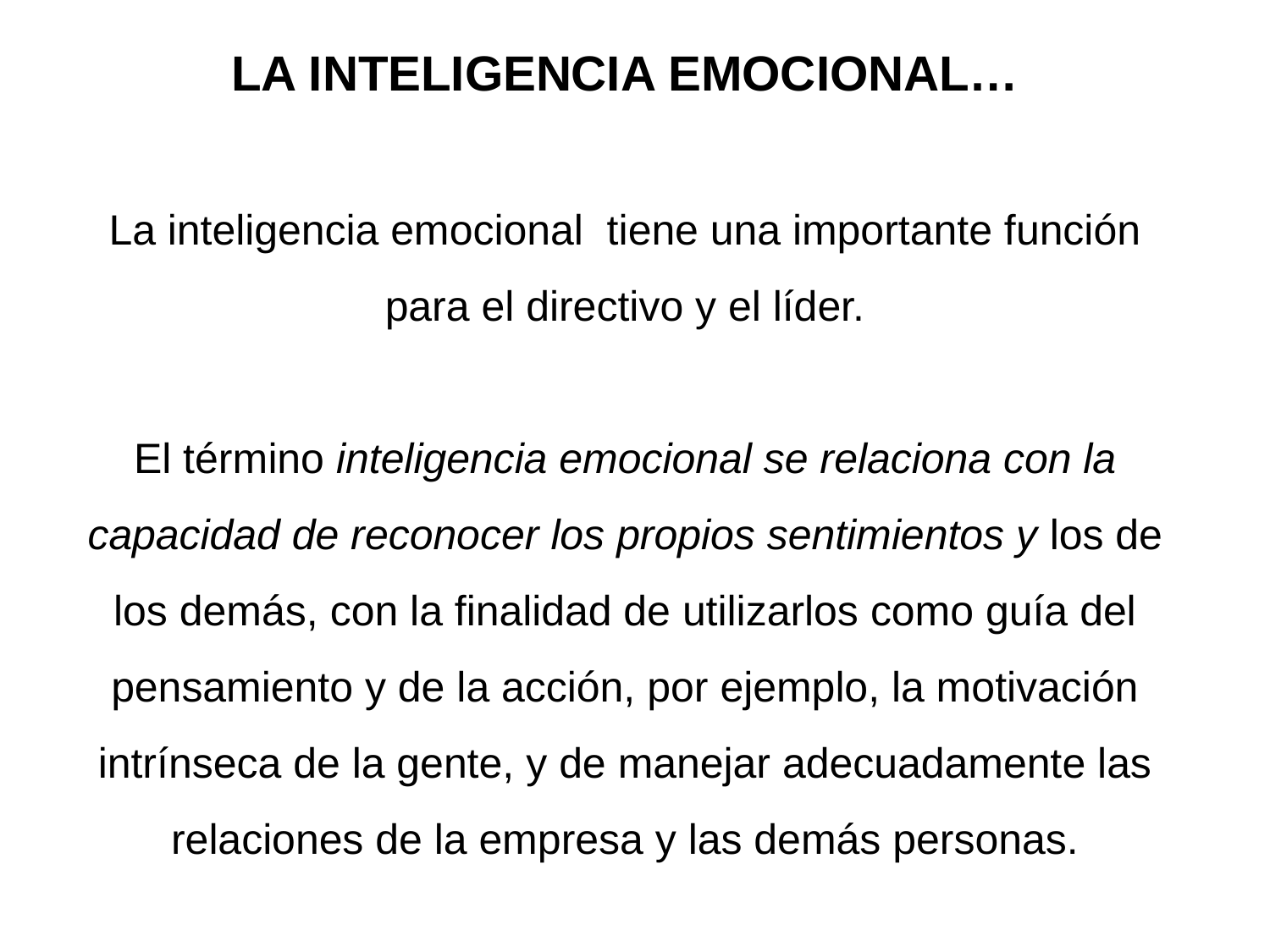

LA INTELIGENCIA EMOCIONAL…

La inteligencia emocional  tiene una importante función para el directivo y el líder.

El término inteligencia emocional se relaciona con la capacidad de reconocer los propios sentimientos y los de los demás, con la finalidad de utilizarlos como guía del pensamiento y de la acción, por ejemplo, la motivación intrínseca de la gente, y de manejar adecuadamente las relaciones de la empresa y las demás personas.